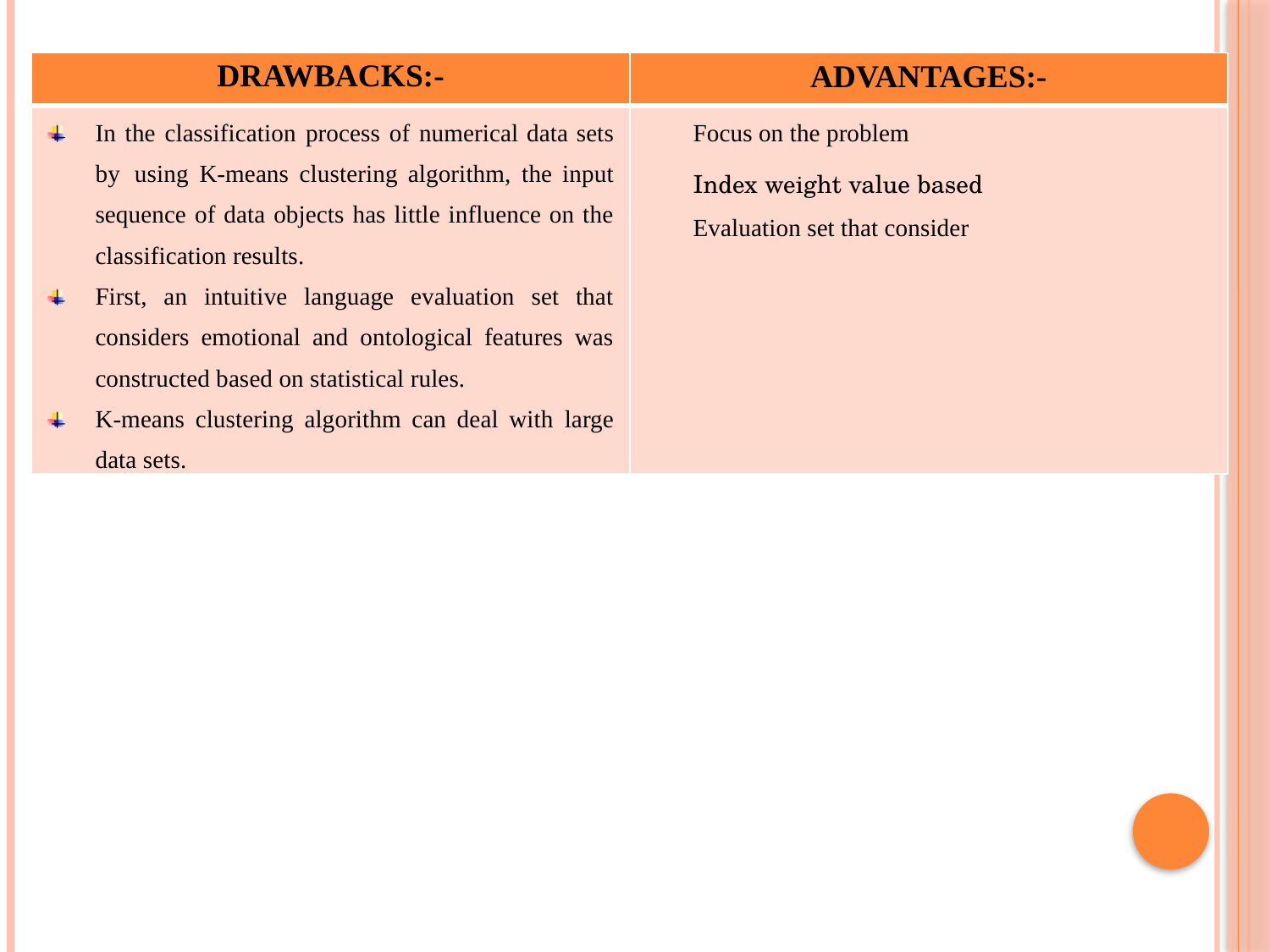

| DRAWBACKS:- | ADVANTAGES:- |
| --- | --- |
| In the classification process of numerical data sets by using K-means clustering algorithm, the input sequence of data objects has little influence on the classification results. First, an intuitive language evaluation set that considers emotional and ontological features was constructed based on statistical rules. K-means clustering algorithm can deal with large data sets. | Focus on the problem Index weight value based Evaluation set that consider |